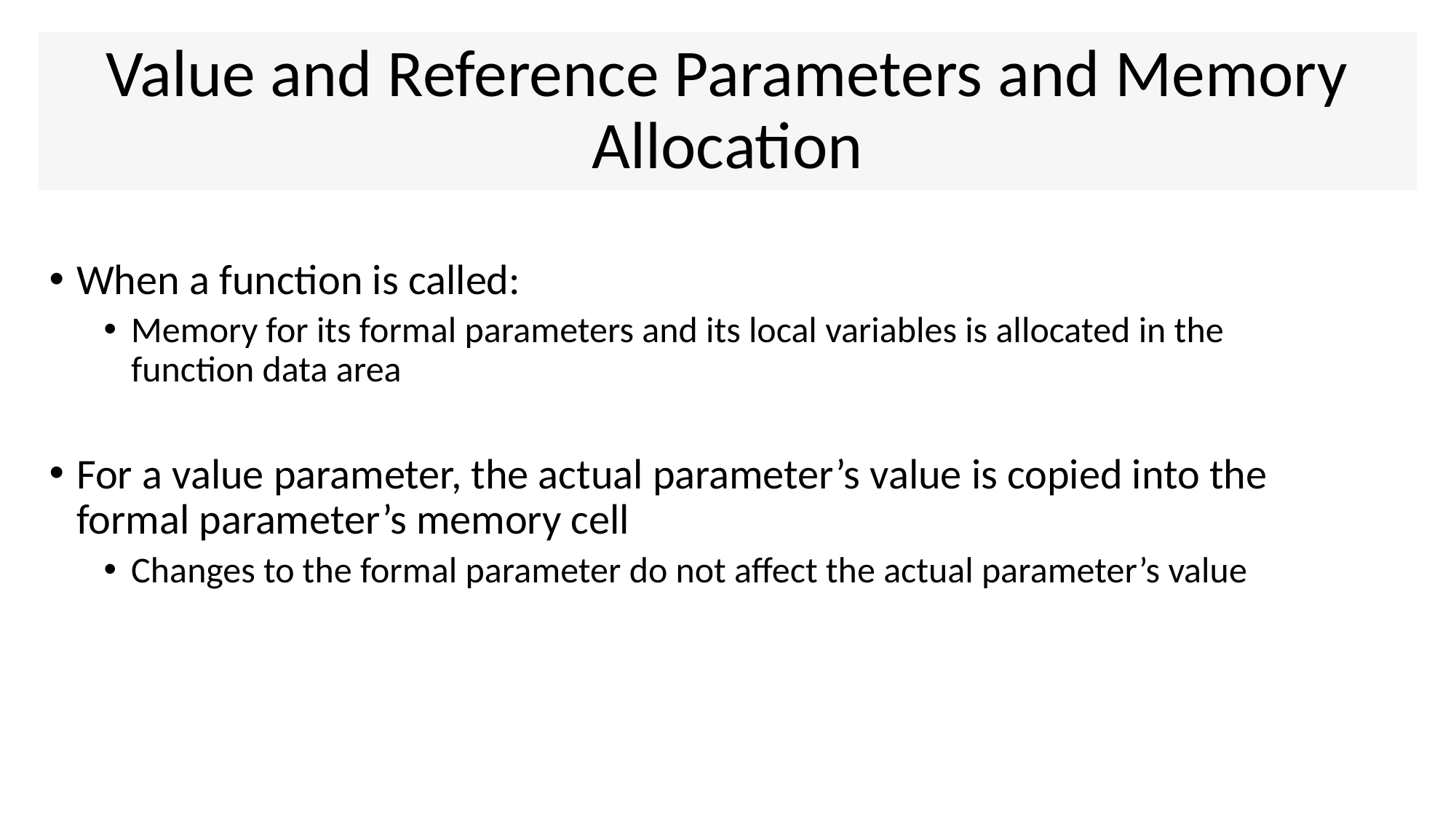

# Value and Reference Parameters and Memory Allocation
When a function is called:
Memory for its formal parameters and its local variables is allocated in the function data area

For a value parameter, the actual parameter’s value is copied into the formal parameter’s memory cell
Changes to the formal parameter do not affect the actual parameter’s value